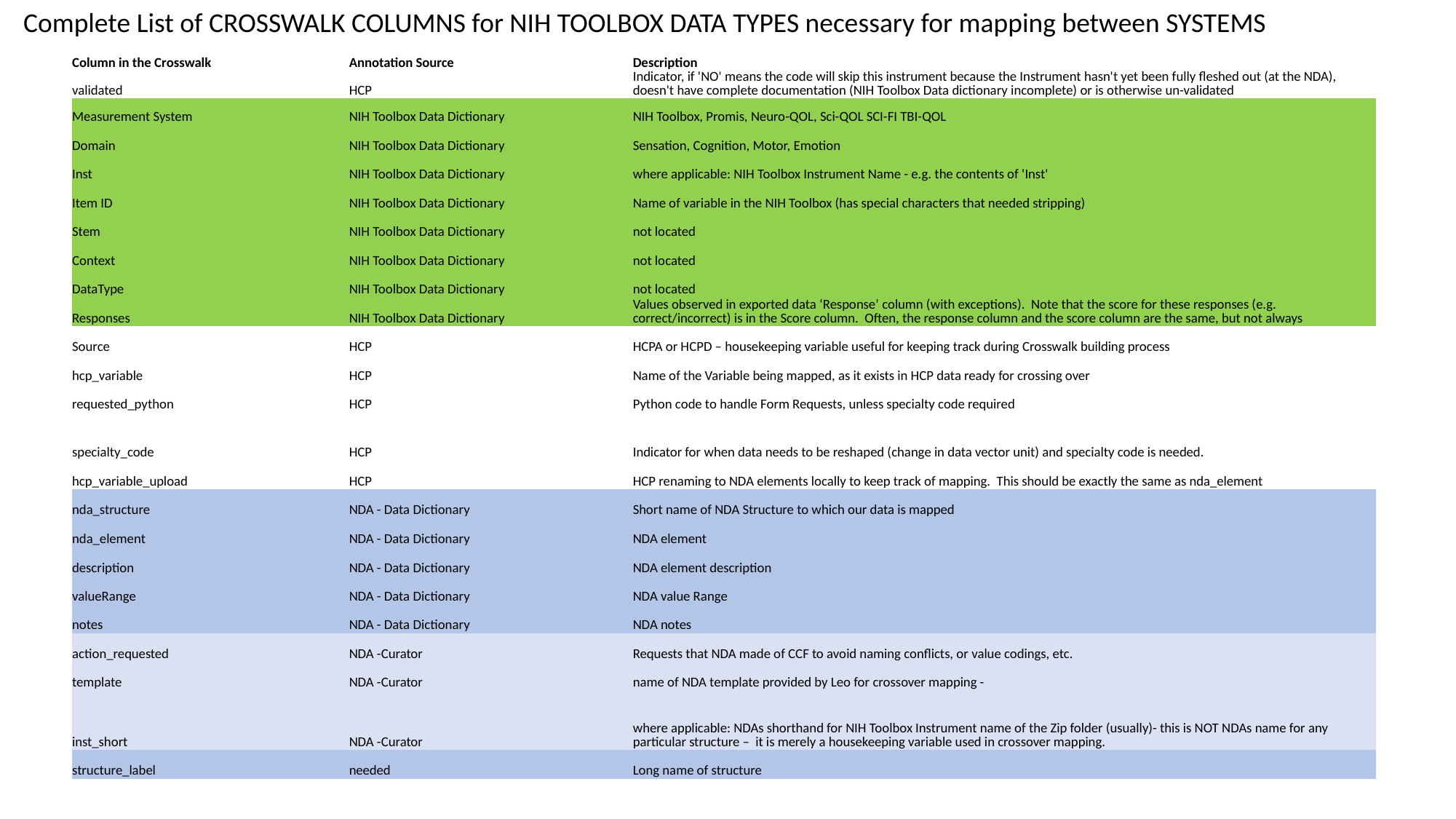

Complete List of CROSSWALK COLUMNS for NIH TOOLBOX DATA TYPES necessary for mapping between SYSTEMS
| Column in the Crosswalk | Annotation Source | Description |
| --- | --- | --- |
| validated | HCP | Indicator, if 'NO' means the code will skip this instrument because the Instrument hasn't yet been fully fleshed out (at the NDA), doesn't have complete documentation (NIH Toolbox Data dictionary incomplete) or is otherwise un-validated |
| Measurement System | NIH Toolbox Data Dictionary | NIH Toolbox, Promis, Neuro-QOL, Sci-QOL SCI-FI TBI-QOL |
| Domain | NIH Toolbox Data Dictionary | Sensation, Cognition, Motor, Emotion |
| Inst | NIH Toolbox Data Dictionary | where applicable: NIH Toolbox Instrument Name - e.g. the contents of 'Inst' |
| Item ID | NIH Toolbox Data Dictionary | Name of variable in the NIH Toolbox (has special characters that needed stripping) |
| Stem | NIH Toolbox Data Dictionary | not located |
| Context | NIH Toolbox Data Dictionary | not located |
| DataType | NIH Toolbox Data Dictionary | not located |
| Responses | NIH Toolbox Data Dictionary | Values observed in exported data ‘Response’ column (with exceptions). Note that the score for these responses (e.g. correct/incorrect) is in the Score column. Often, the response column and the score column are the same, but not always |
| Source | HCP | HCPA or HCPD – housekeeping variable useful for keeping track during Crosswalk building process |
| hcp\_variable | HCP | Name of the Variable being mapped, as it exists in HCP data ready for crossing over |
| requested\_python | HCP | Python code to handle Form Requests, unless specialty code required |
| specialty\_code | HCP | Indicator for when data needs to be reshaped (change in data vector unit) and specialty code is needed. |
| hcp\_variable\_upload | HCP | HCP renaming to NDA elements locally to keep track of mapping. This should be exactly the same as nda\_element |
| nda\_structure | NDA - Data Dictionary | Short name of NDA Structure to which our data is mapped |
| nda\_element | NDA - Data Dictionary | NDA element |
| description | NDA - Data Dictionary | NDA element description |
| valueRange | NDA - Data Dictionary | NDA value Range |
| notes | NDA - Data Dictionary | NDA notes |
| action\_requested | NDA -Curator | Requests that NDA made of CCF to avoid naming conflicts, or value codings, etc. |
| template | NDA -Curator | name of NDA template provided by Leo for crossover mapping - |
| inst\_short | NDA -Curator | where applicable: NDAs shorthand for NIH Toolbox Instrument name of the Zip folder (usually)- this is NOT NDAs name for any particular structure – it is merely a housekeeping variable used in crossover mapping. |
| structure\_label | needed | Long name of structure |